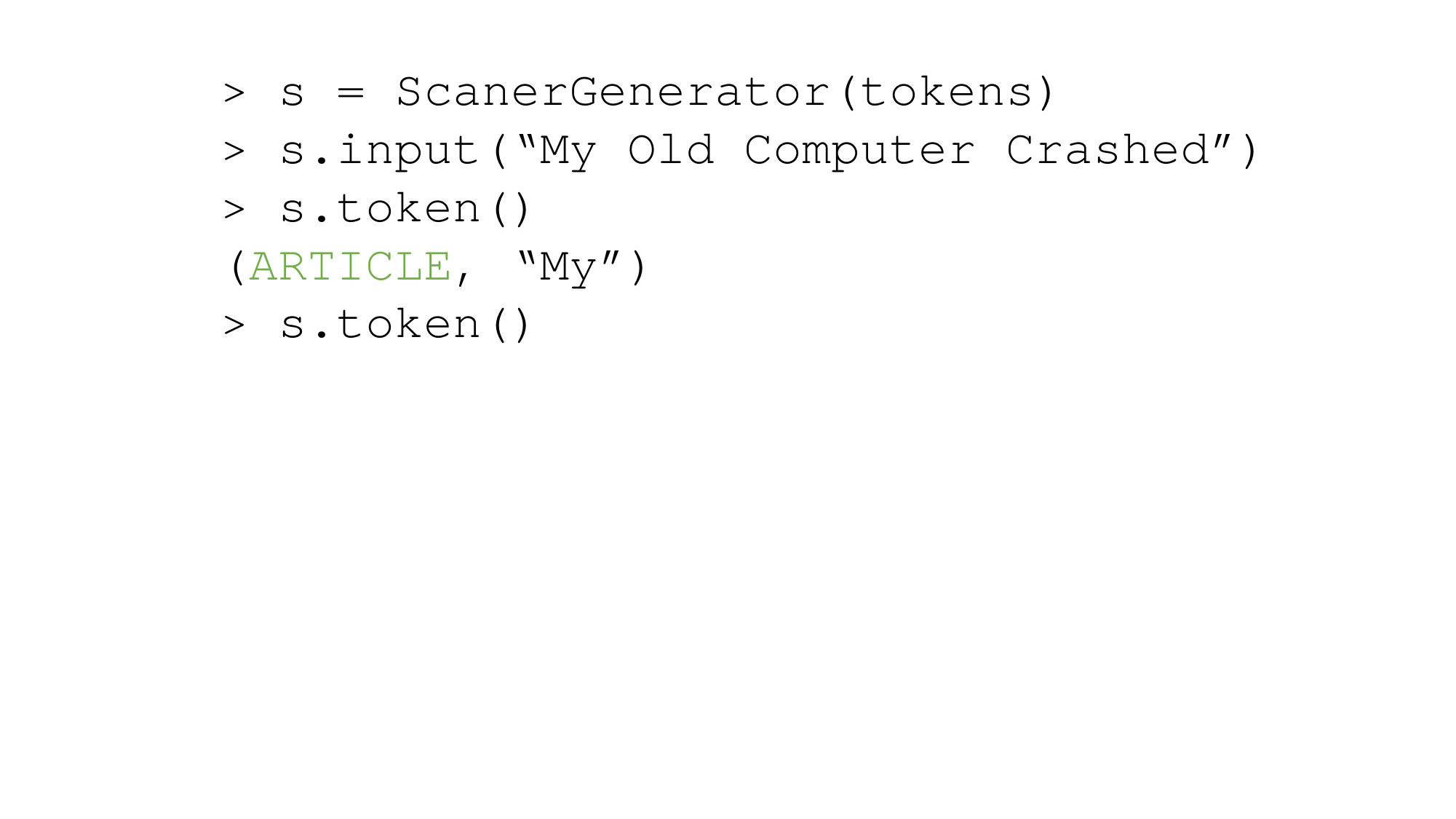

> s = ScanerGenerator(tokens)
> s.input(“My Old Computer Crashed”)
> s.token()
(ARTICLE, “My”)
> s.token()